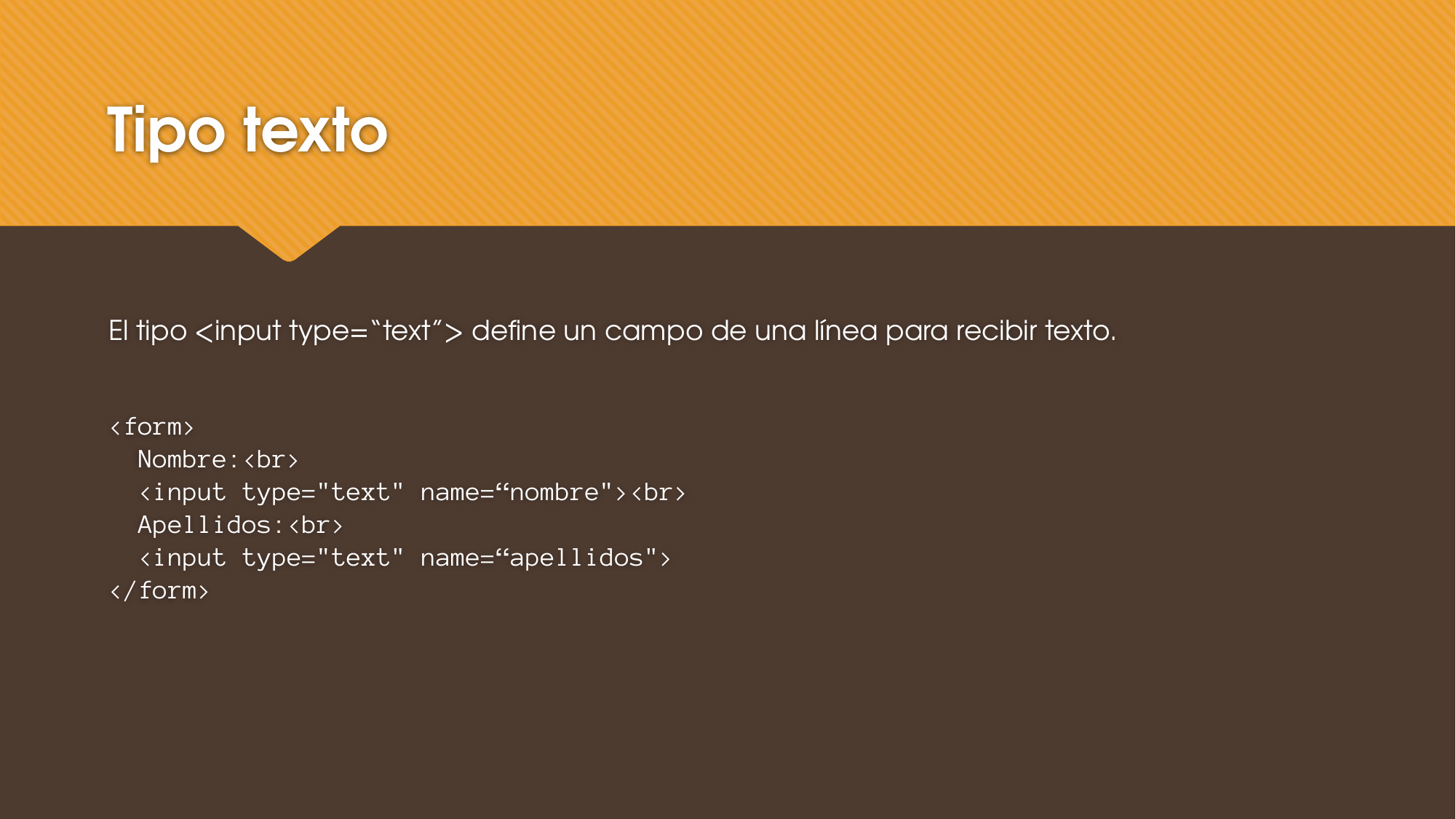

# Tipo texto
El tipo <input type=“text”> define un campo de una línea para recibir texto.

<form>
  Nombre:<br>
  <input type="text" name=“nombre"><br>
  Apellidos:<br>
  <input type="text" name=“apellidos">
</form>